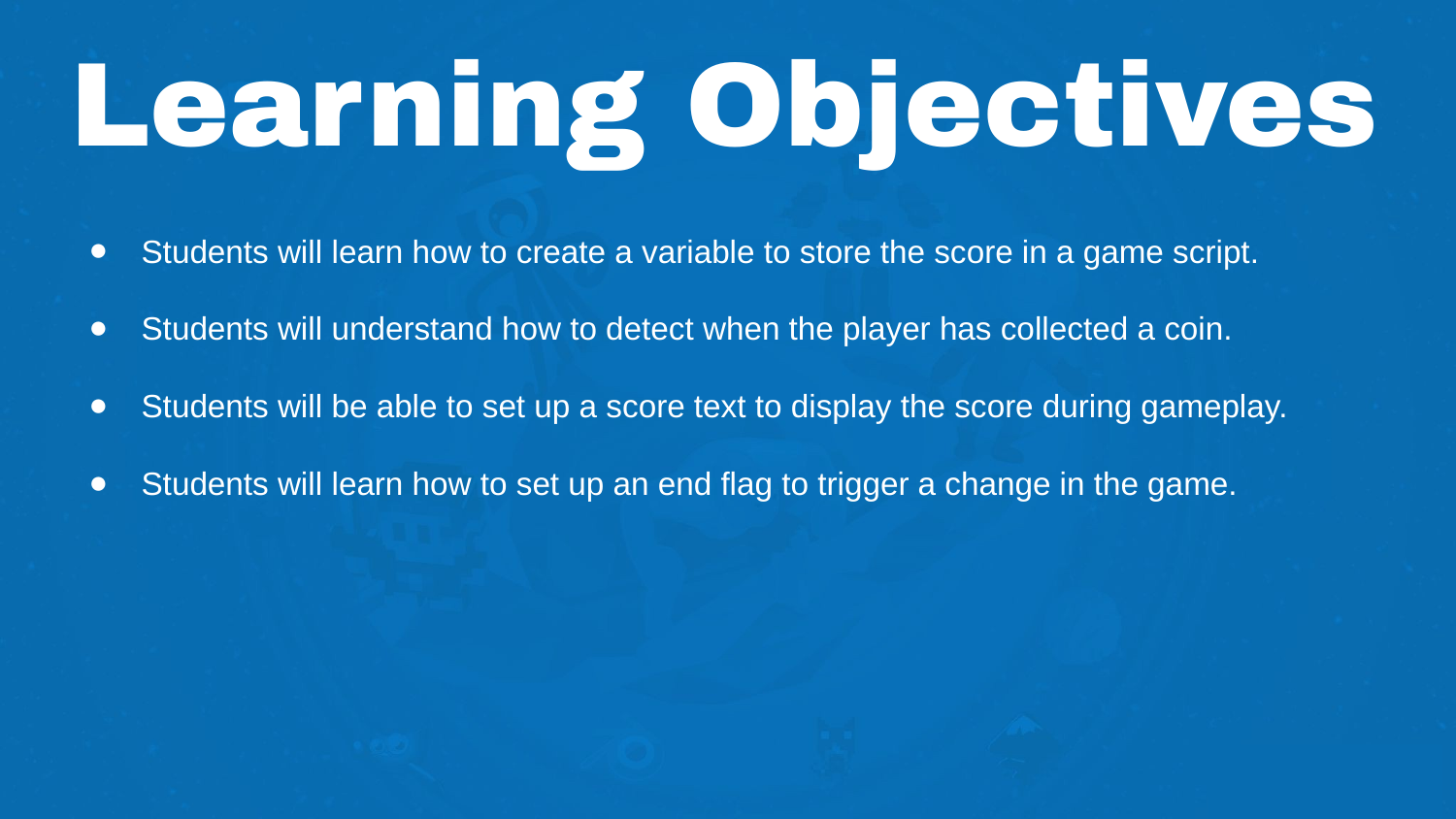

# Learning Objectives
Students will learn how to create a variable to store the score in a game script.

Students will understand how to detect when the player has collected a coin.

Students will be able to set up a score text to display the score during gameplay.

Students will learn how to set up an end flag to trigger a change in the game.